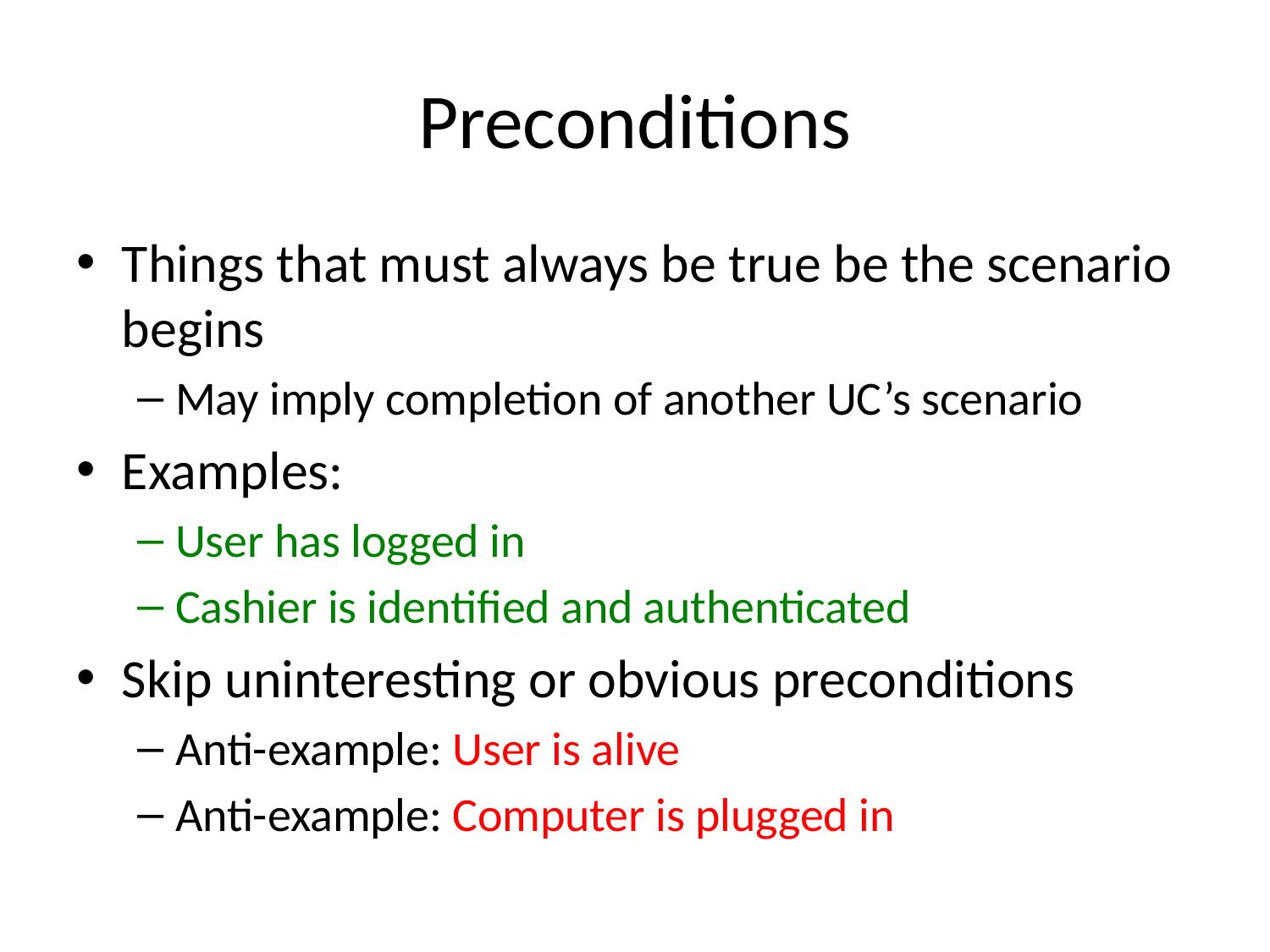

# Preconditions
Things that must always be true be the scenario begins
May imply completion of another UC’s scenario
Examples:
User has logged in
Cashier is identified and authenticated
Skip uninteresting or obvious preconditions
Anti-example: User is alive
Anti-example: Computer is plugged in